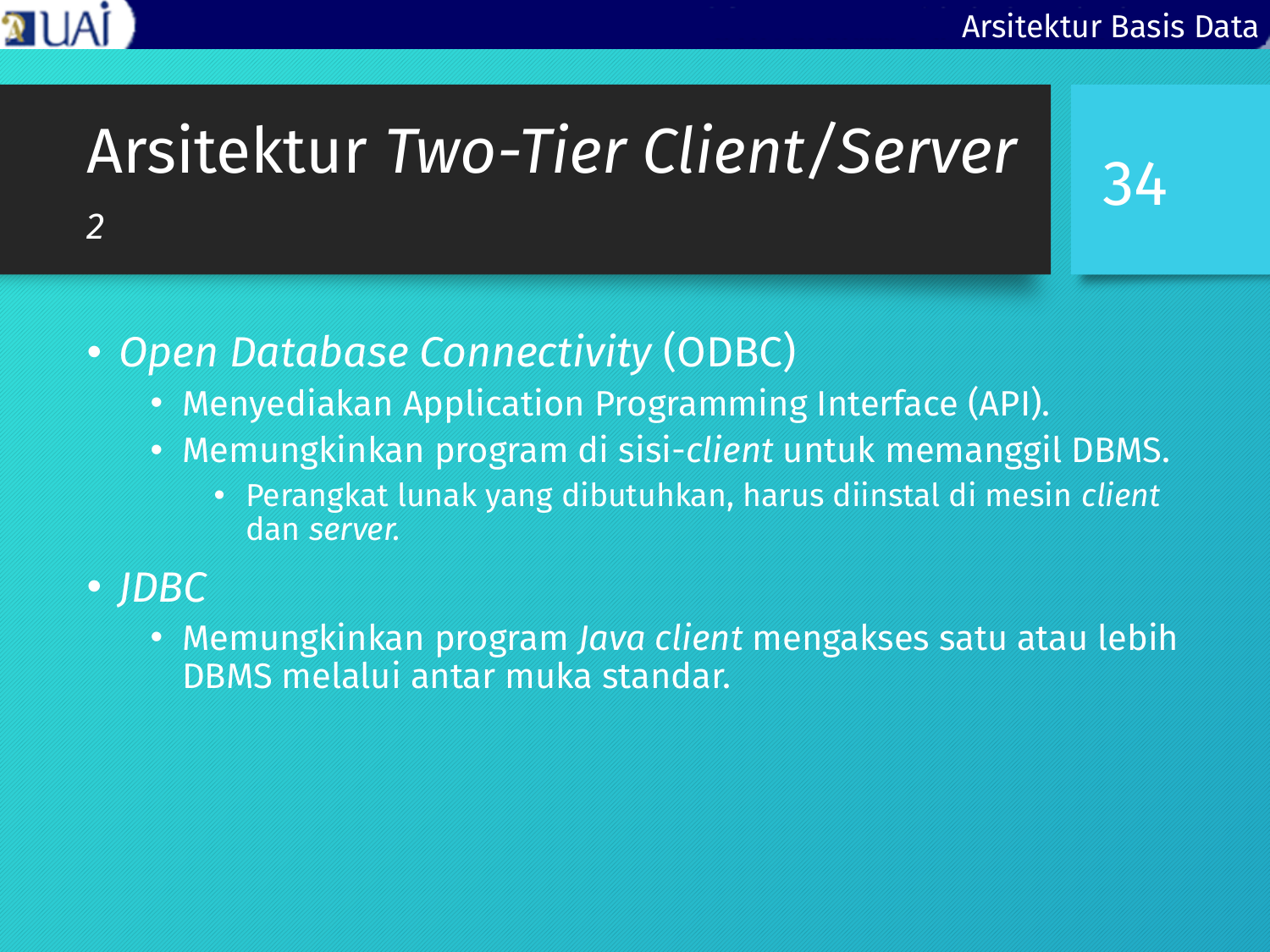

Arsitektur Basis Data
# Arsitektur Two-Tier Client/Server 2
34
Open Database Connectivity (ODBC)
Menyediakan Application Programming Interface (API).
Memungkinkan program di sisi-client untuk memanggil DBMS.
Perangkat lunak yang dibutuhkan, harus diinstal di mesin client dan server.
JDBC
Memungkinkan program Java client mengakses satu atau lebih DBMS melalui antar muka standar.